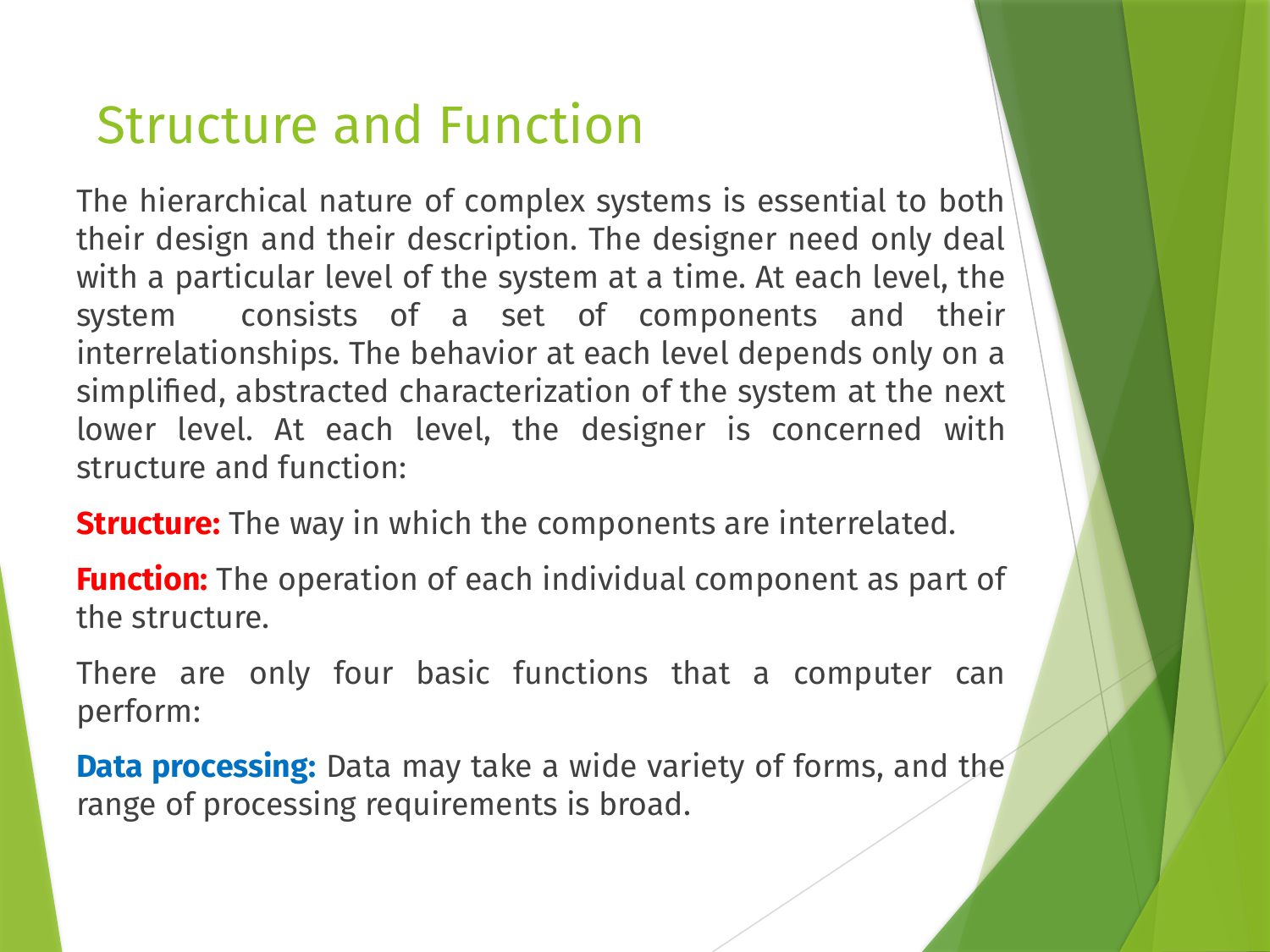

# Structure and Function
The hierarchical nature of complex systems is essential to both their design and their description. The designer need only deal with a particular level of the system at a time. At each level, the system  consists of a set of components and their interrelationships. The behavior at each level depends only on a simplified, abstracted characterization of the system at the next lower level. At each level, the designer is concerned with structure and function:
Structure: The way in which the components are interrelated.
Function: The operation of each individual component as part of the structure.
There are only four basic functions that a computer can perform:
Data processing: Data may take a wide variety of forms, and the range of processing requirements is broad.